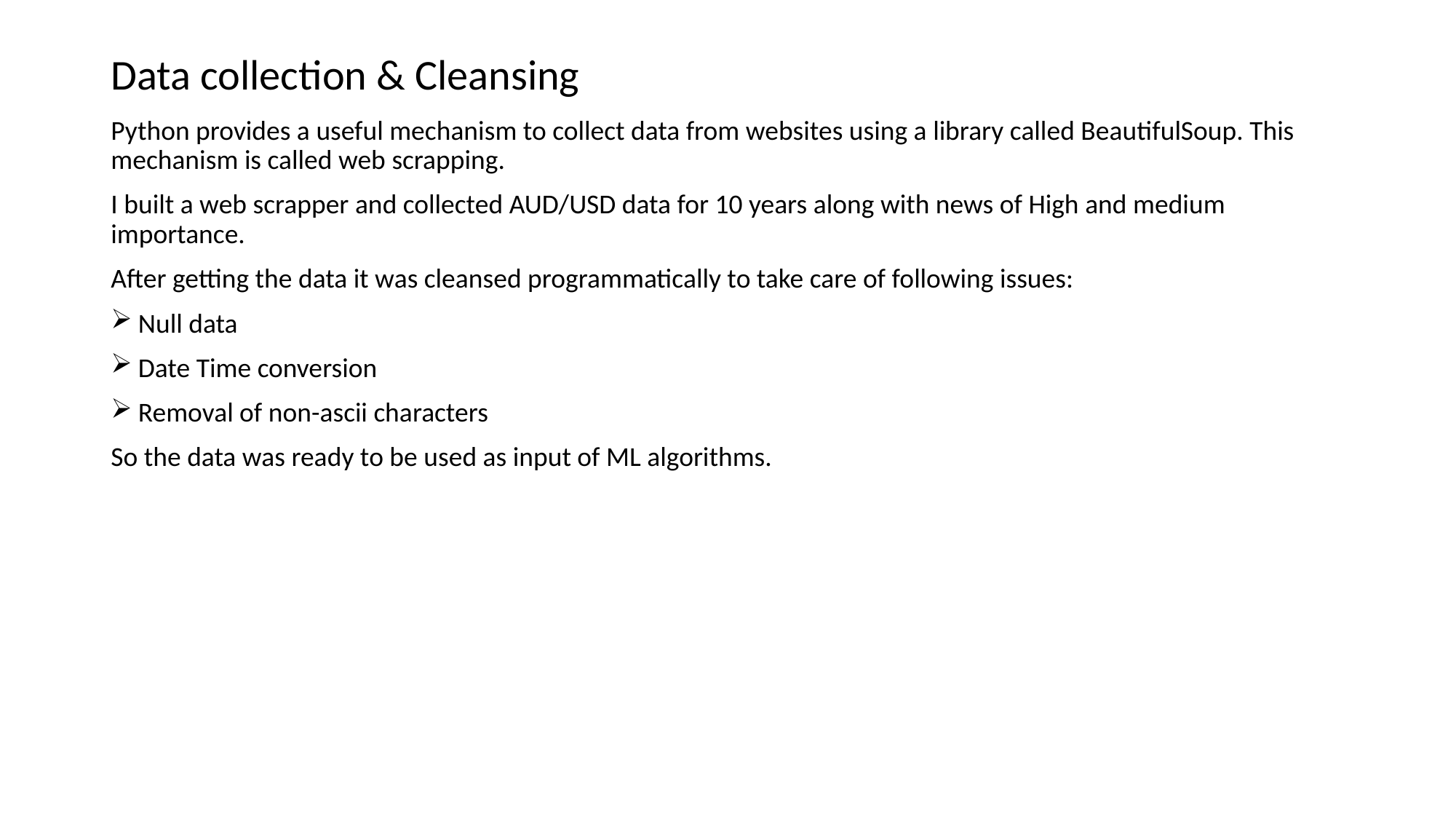

# Data collection & Cleansing
Python provides a useful mechanism to collect data from websites using a library called BeautifulSoup. This mechanism is called web scrapping.
I built a web scrapper and collected AUD/USD data for 10 years along with news of High and medium importance.
After getting the data it was cleansed programmatically to take care of following issues:
Null data
Date Time conversion
Removal of non-ascii characters
So the data was ready to be used as input of ML algorithms.